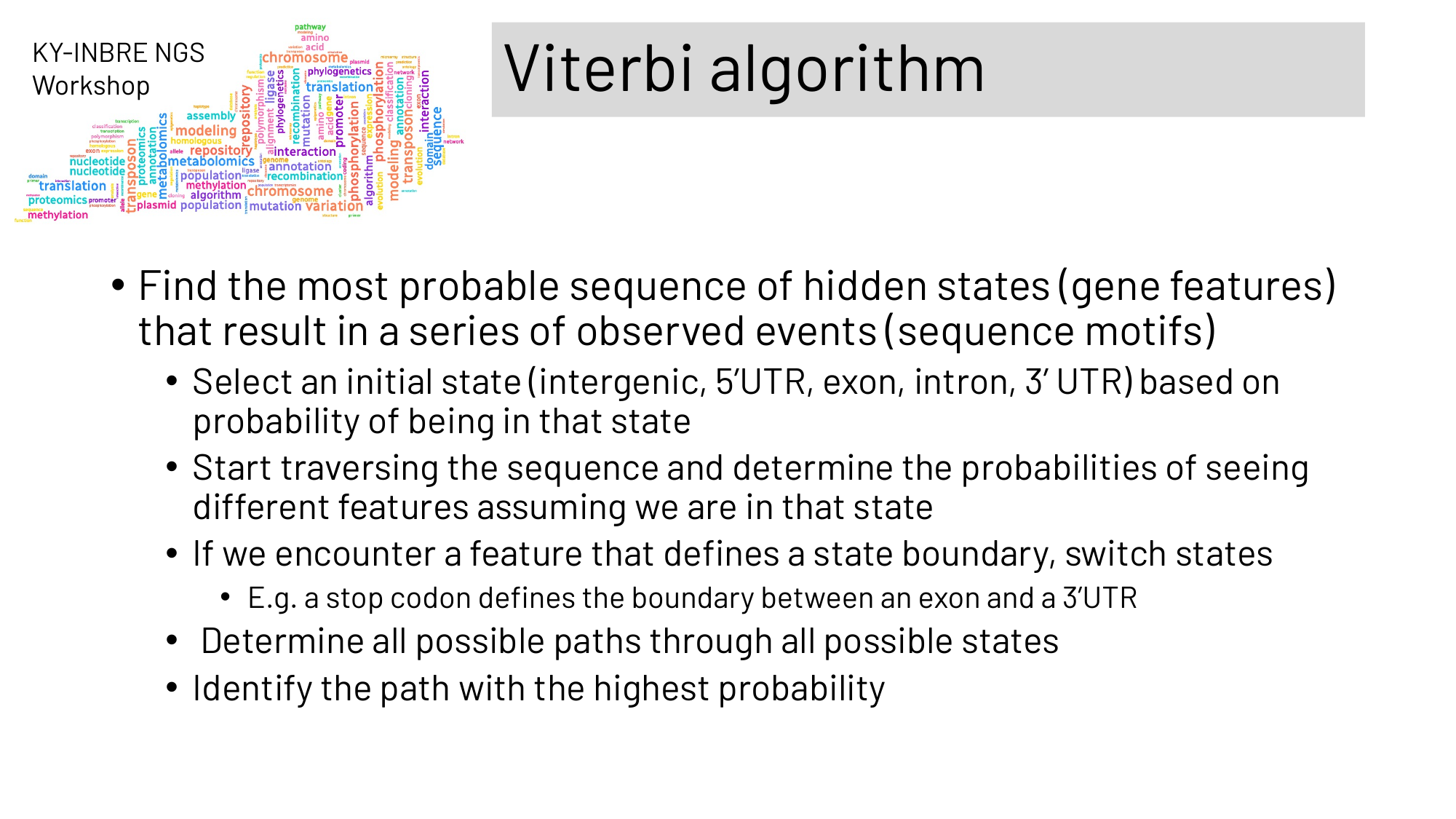

# Viterbi algorithm
Find the most probable sequence of hidden states (gene features) that result in a series of observed events (sequence motifs)
Select an initial state (intergenic, 5’UTR, exon, intron, 3’ UTR) based on probability of being in that state
Start traversing the sequence and determine the probabilities of seeing different features assuming we are in that state
If we encounter a feature that defines a state boundary, switch states
E.g. a stop codon defines the boundary between an exon and a 3’UTR
 Determine all possible paths through all possible states
Identify the path with the highest probability